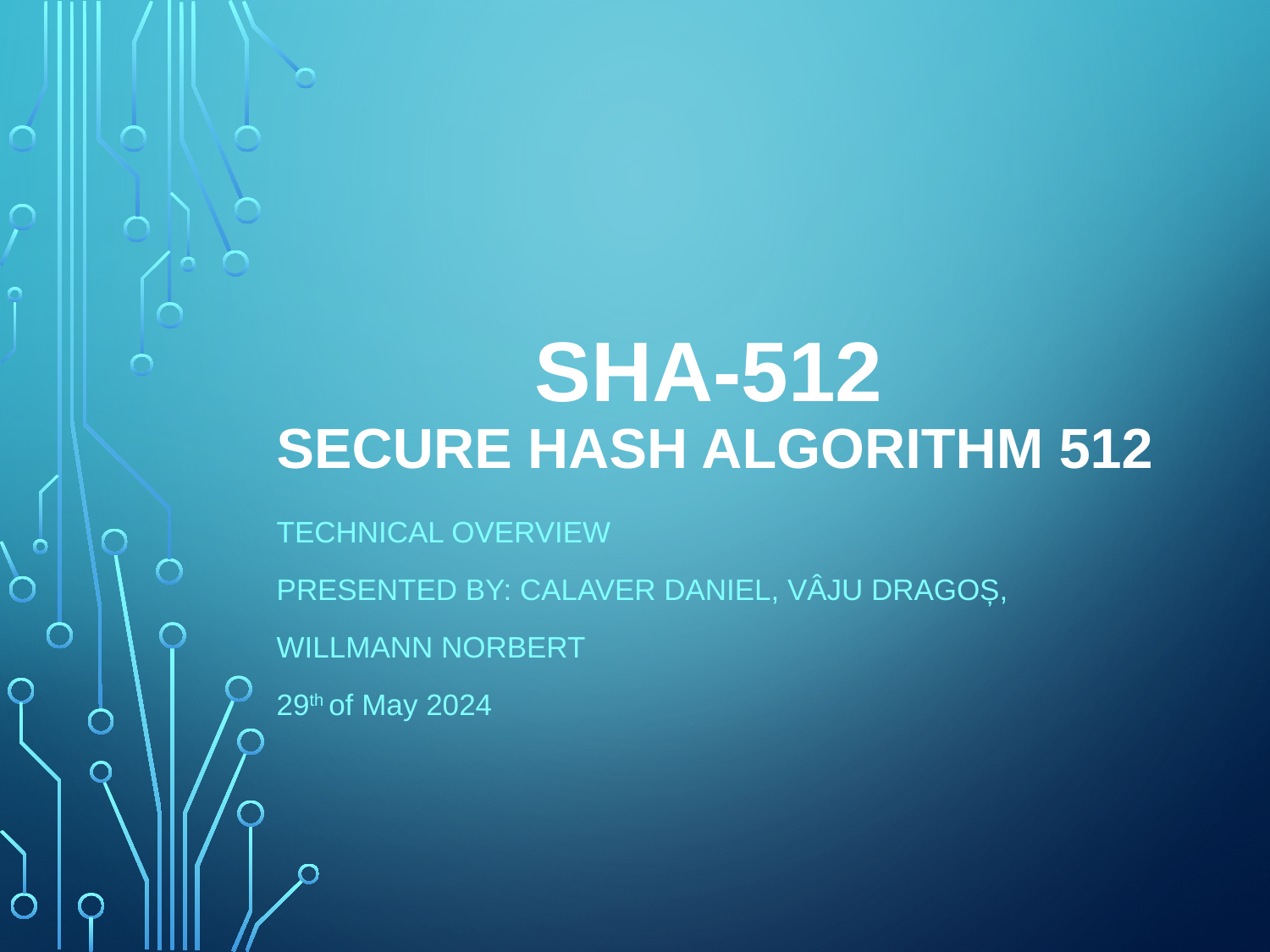

# SHA-512 Secure Hash Algorithm 512
Technical Overview
Presented by: Calaver Daniel, Vâju dragoș,
willmann norbert
29th of May 2024